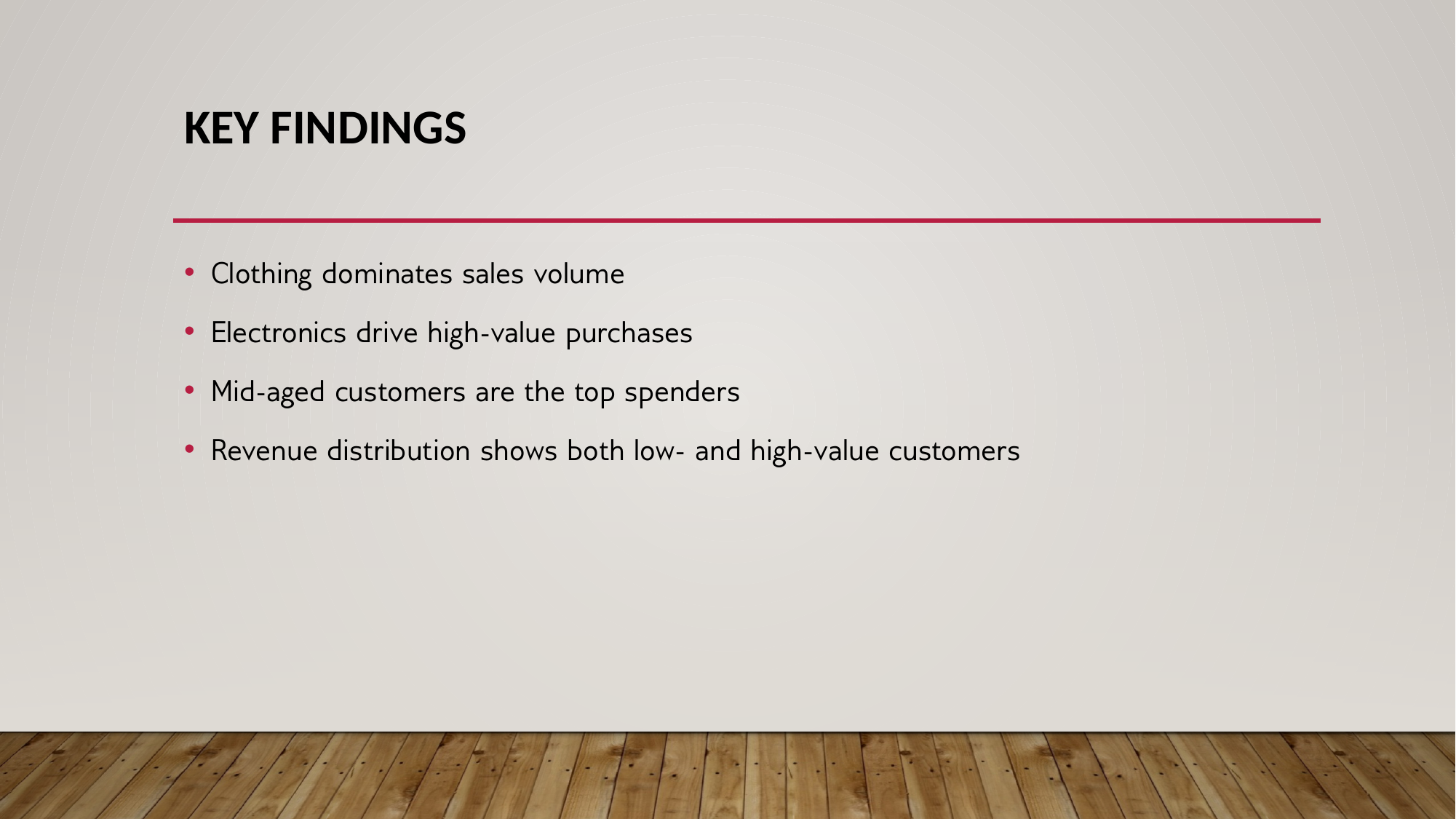

# Key findings
Clothing dominates sales volume
Electronics drive high-value purchases
Mid-aged customers are the top spenders
Revenue distribution shows both low- and high-value customers